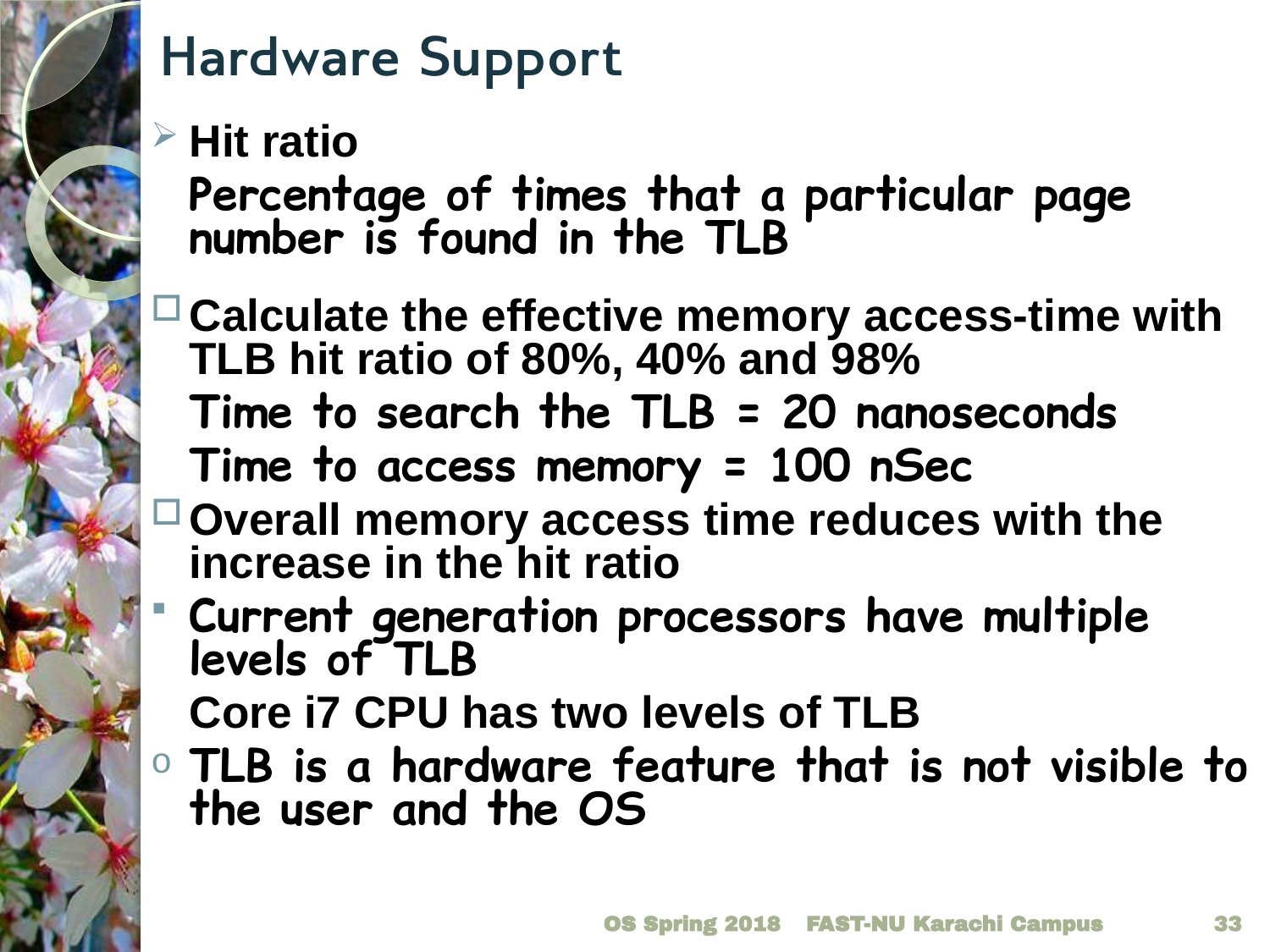

# Hardware Support
Hit ratio
		Percentage of times that a particular page 	number is found in the TLB

Calculate the effective memory access-time with TLB hit ratio of 80%, 40% and 98%
		Time to search the TLB = 20 nanoseconds
			Time to access memory = 100 nSec
Overall memory access time reduces with the increase in the hit ratio
Current generation processors have multiple levels of TLB
		Core i7 CPU has two levels of TLB
TLB is a hardware feature that is not visible to the user and the OS
OS Spring 2018
FAST-NU Karachi Campus
33